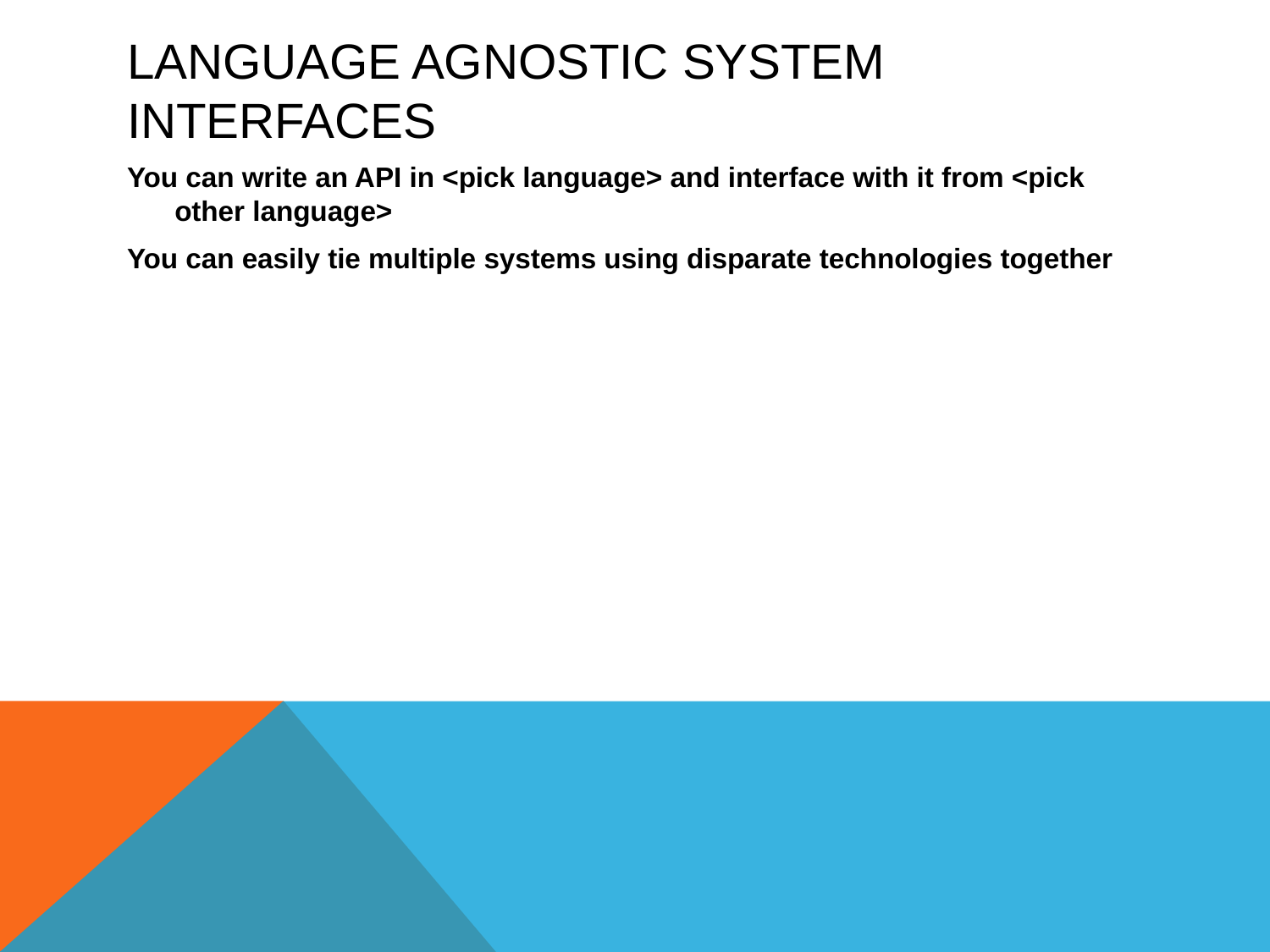

# LANGUAGE AGNOSTIC SYSTEM INTERFACES
You can write an API in <pick language> and interface with it from <pick other language>
You can easily tie multiple systems using disparate technologies together